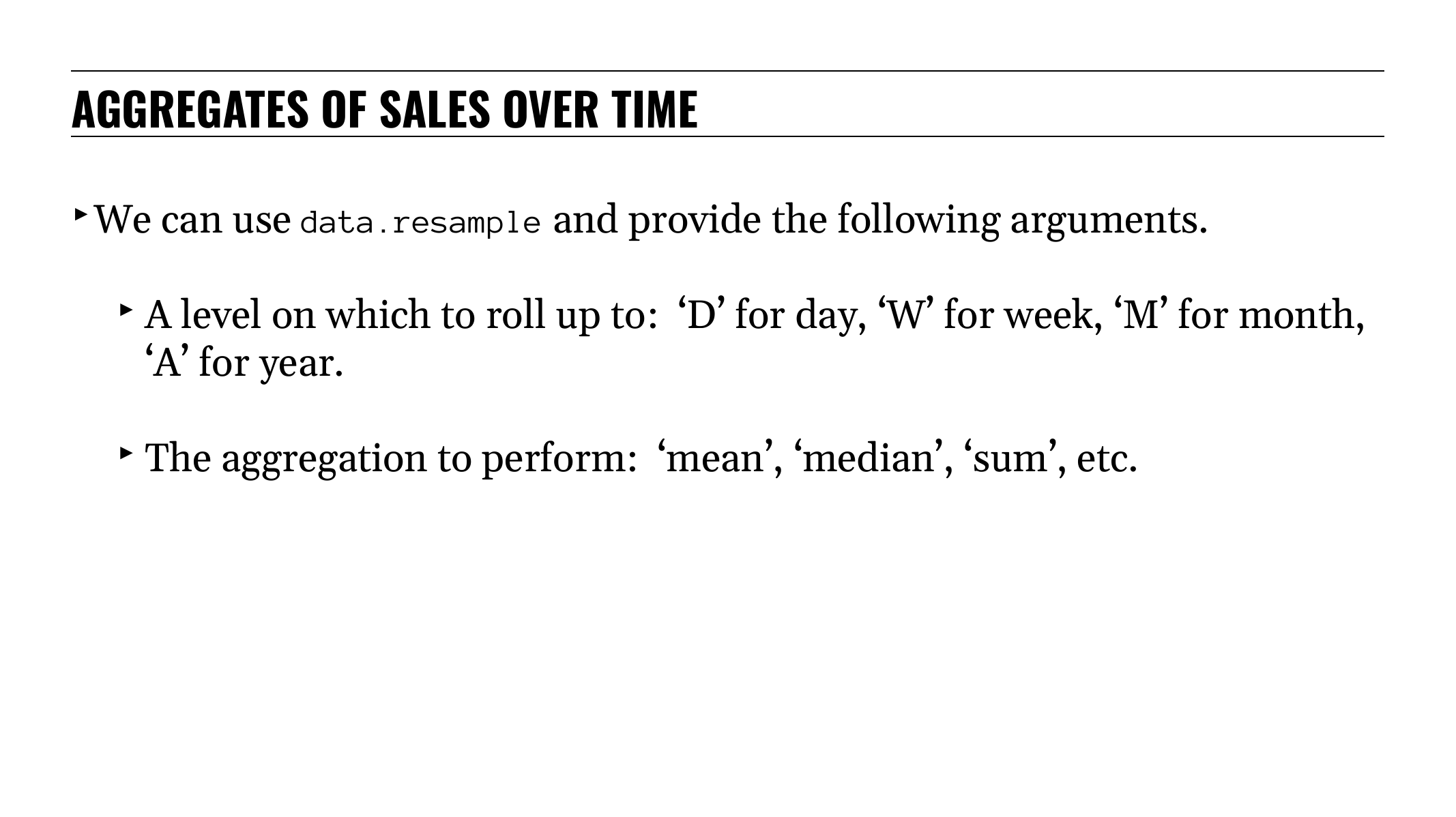

AGGREGATES OF SALES OVER TIME

We can use data.resample and provide the following arguments.

A level on which to roll up to:  ‘D’ for day, ‘W’ for week, ‘M’ for month, ‘A’ for year.

The aggregation to perform:  ‘mean’, ‘median’, ‘sum’, etc.